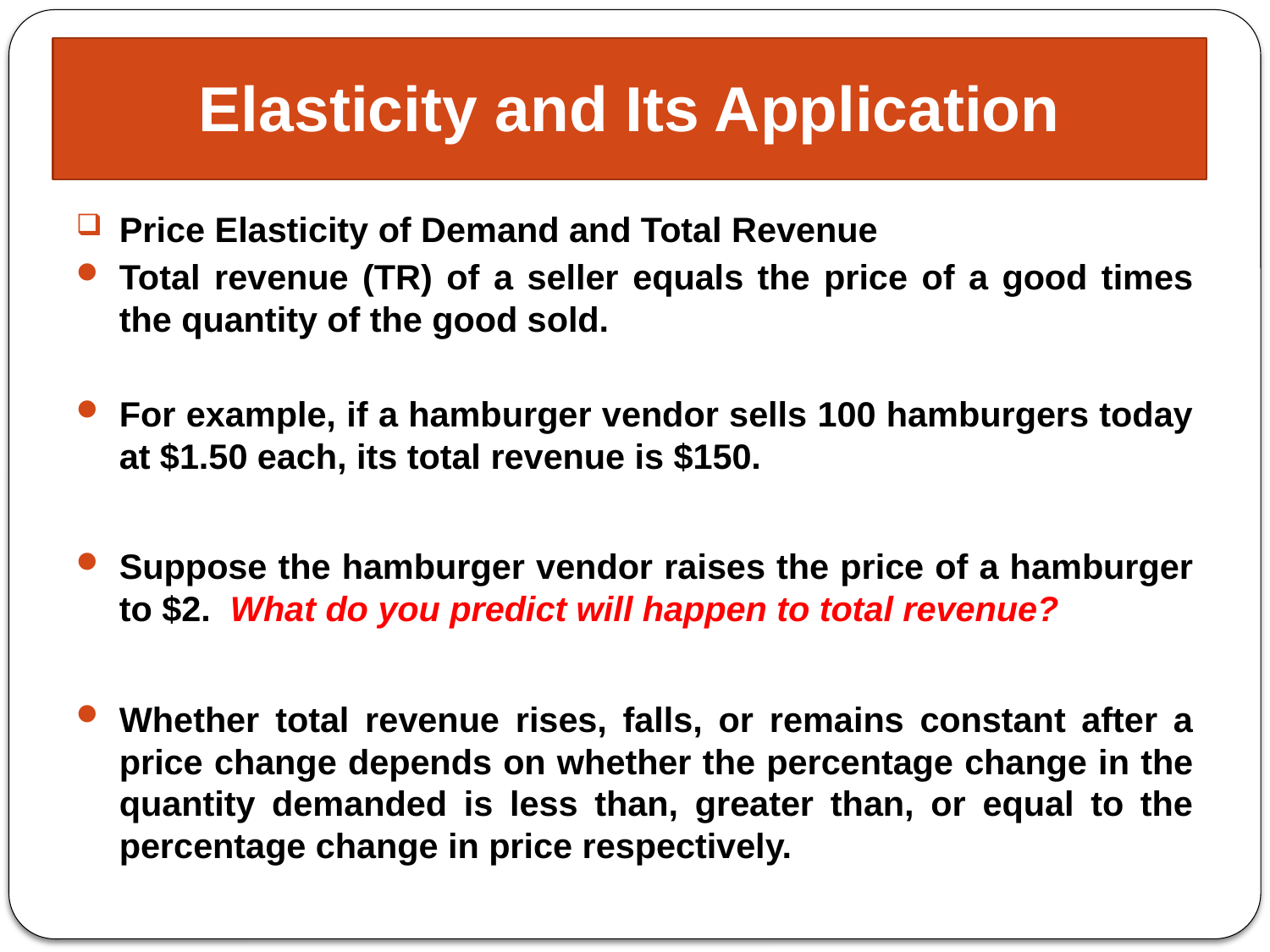

# Elasticity and Its Application
Price Elasticity of Demand and Total Revenue
Total revenue (TR) of a seller equals the price of a good times the quantity of the good sold.

For example, if a hamburger vendor sells 100 hamburgers today at $1.50 each, its total revenue is $150.

Suppose the hamburger vendor raises the price of a hamburger to $2.  What do you predict will happen to total revenue?

Whether total revenue rises, falls, or remains constant after a price change depends on whether the percentage change in the quantity demanded is less than, greater than, or equal to the percentage change in price respectively.